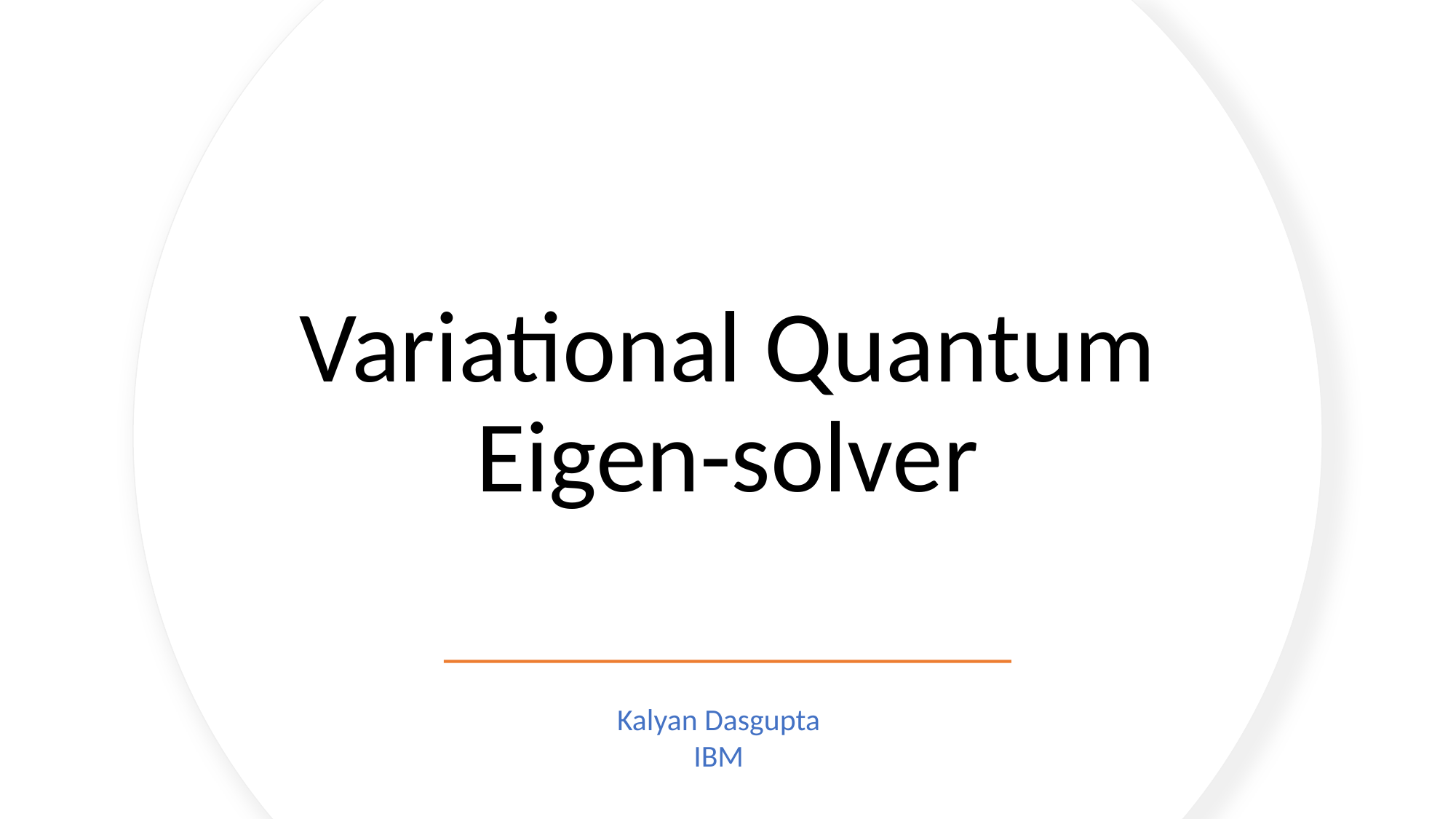

# Variational Quantum Eigen-solver

Kalyan Dasgupta
IBM